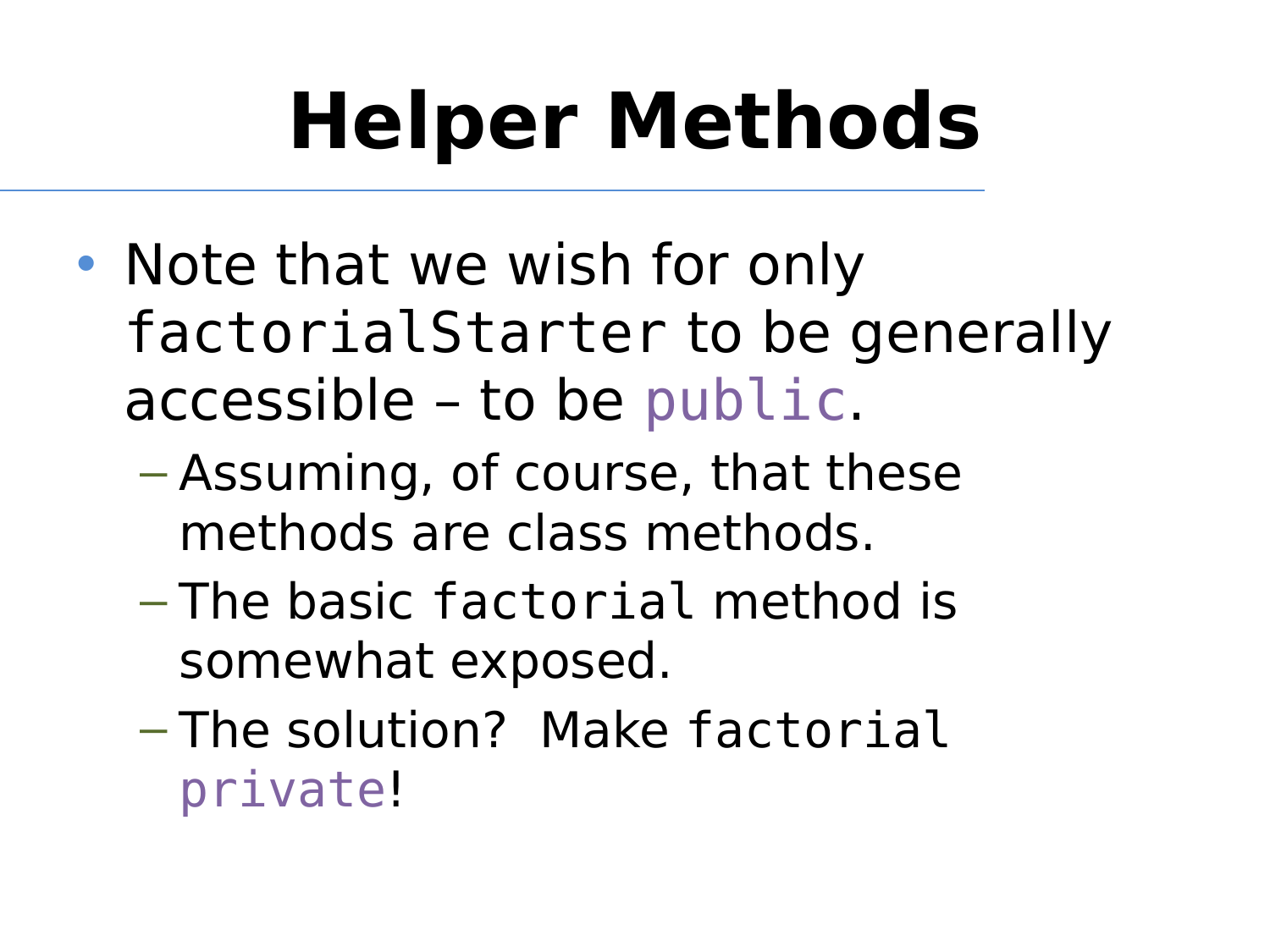

# Helper Methods
Note that we wish for only factorialStarter to be generally accessible – to be public.
Assuming, of course, that these methods are class methods.
The basic factorial method is somewhat exposed.
The solution?  Make factorial private!